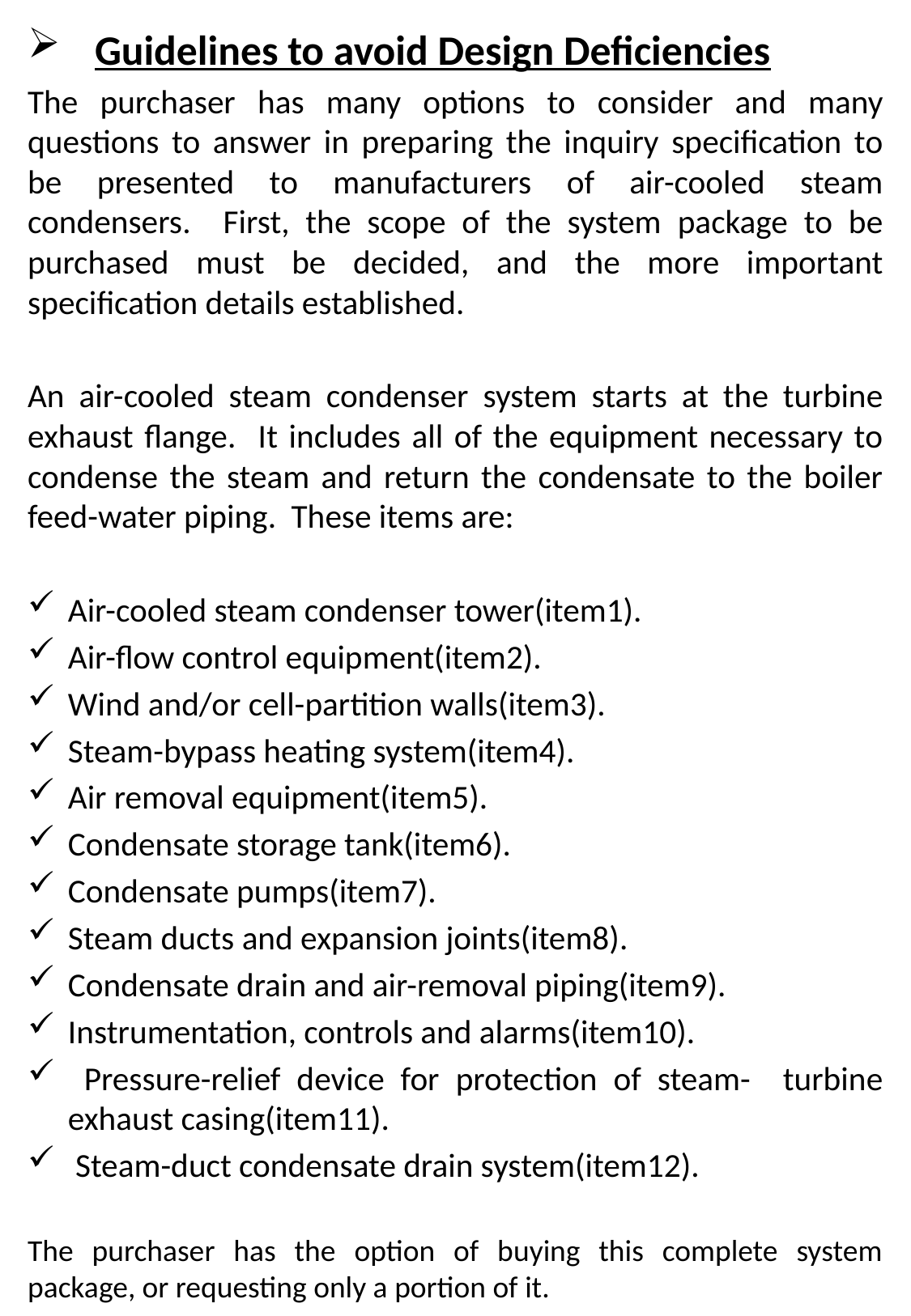

Guidelines to avoid Design Deficiencies
The purchaser has many options to consider and many questions to answer in preparing the inquiry specification to be presented to manufacturers of air-cooled steam condensers.  First, the scope of the system package to be purchased must be decided, and the more important specification details established.

An air-cooled steam condenser system starts at the turbine exhaust flange.  It includes all of the equipment necessary to condense the steam and return the condensate to the boiler feed-water piping.  These items are:

Air-cooled steam condenser tower(item1).
Air-flow control equipment(item2).
Wind and/or cell-partition walls(item3).
Steam-bypass heating system(item4).
Air removal equipment(item5).
Condensate storage tank(item6).
Condensate pumps(item7).
Steam ducts and expansion joints(item8).
Condensate drain and air-removal piping(item9).
Instrumentation, controls and alarms(item10).
 Pressure-relief device for protection of steam-  turbine exhaust casing(item11).
 Steam-duct condensate drain system(item12).

The purchaser has the option of buying this complete system package, or requesting only a portion of it.